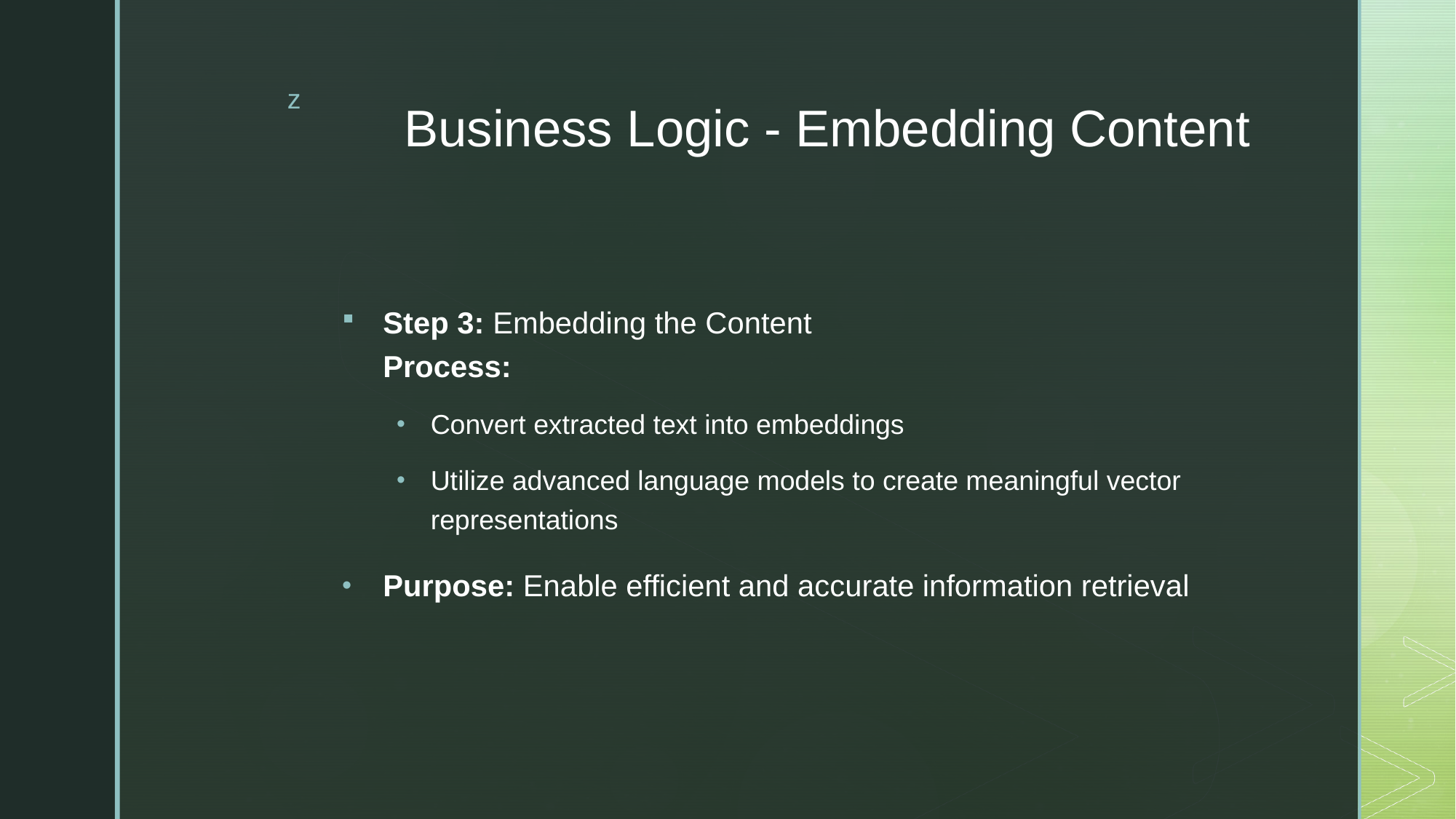

# Business Logic - Embedding Content
Step 3: Embedding the Content
Process:
Convert extracted text into embeddings
Utilize advanced language models to create meaningful vector representations
Purpose: Enable efficient and accurate information retrieval